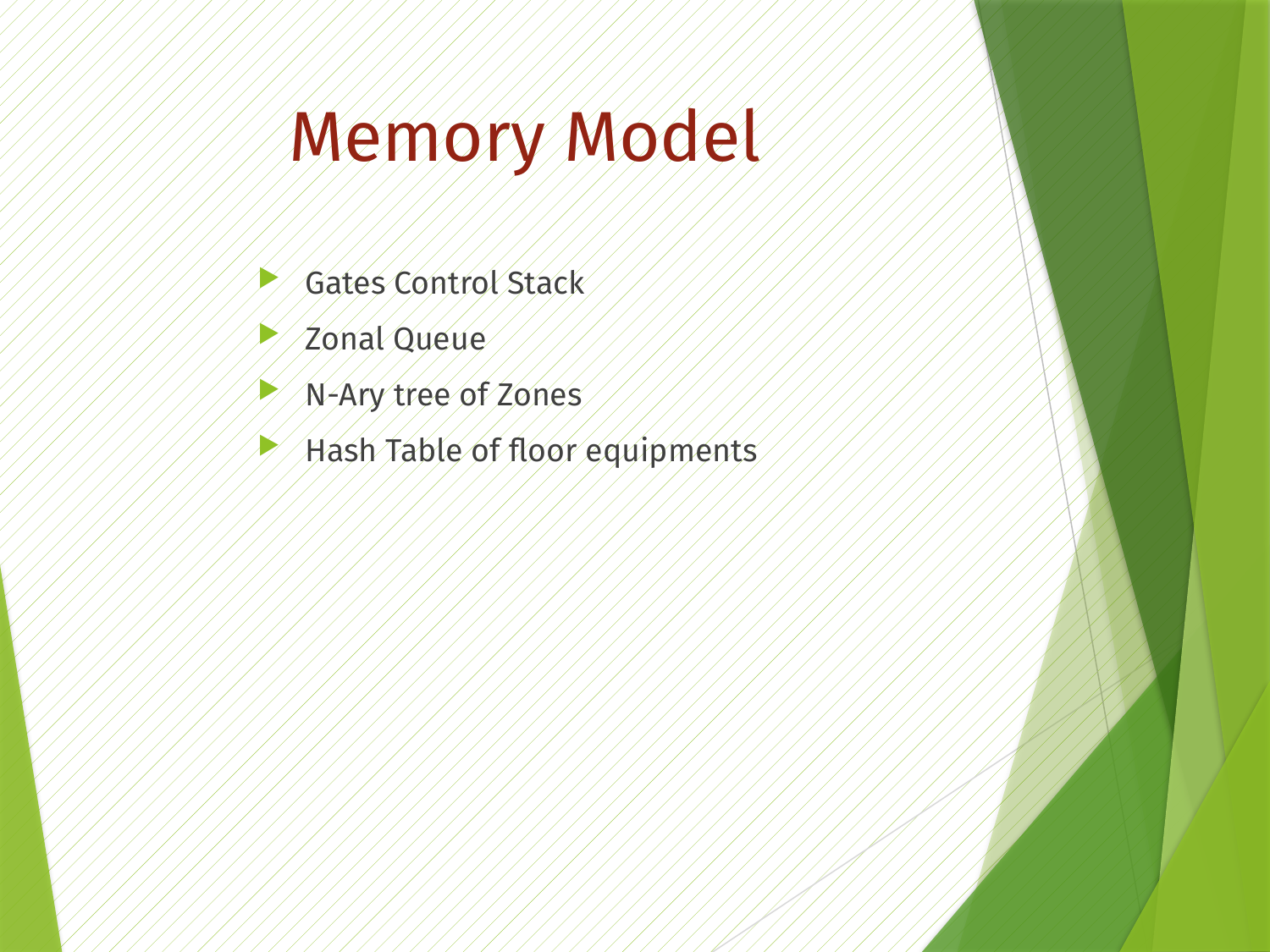

# Memory Model
Gates Control Stack
Zonal Queue
N-Ary tree of Zones
Hash Table of floor equipments